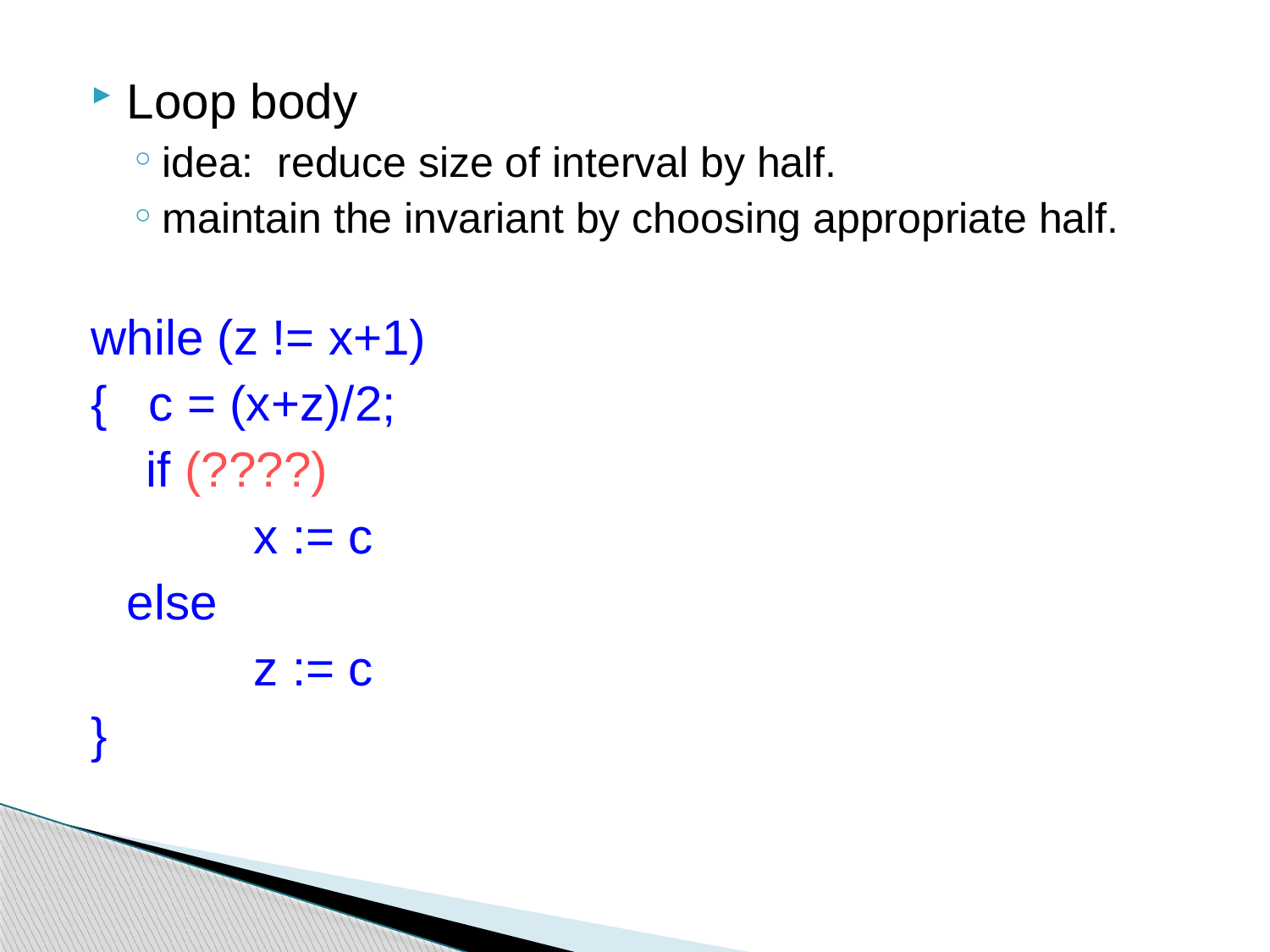

Loop body
idea:  reduce size of interval by half.
maintain the invariant by choosing appropriate half.

while (z != x+1)
{   c = (x+z)/2;
    if (????)
		x := c
	else
		z := c
}